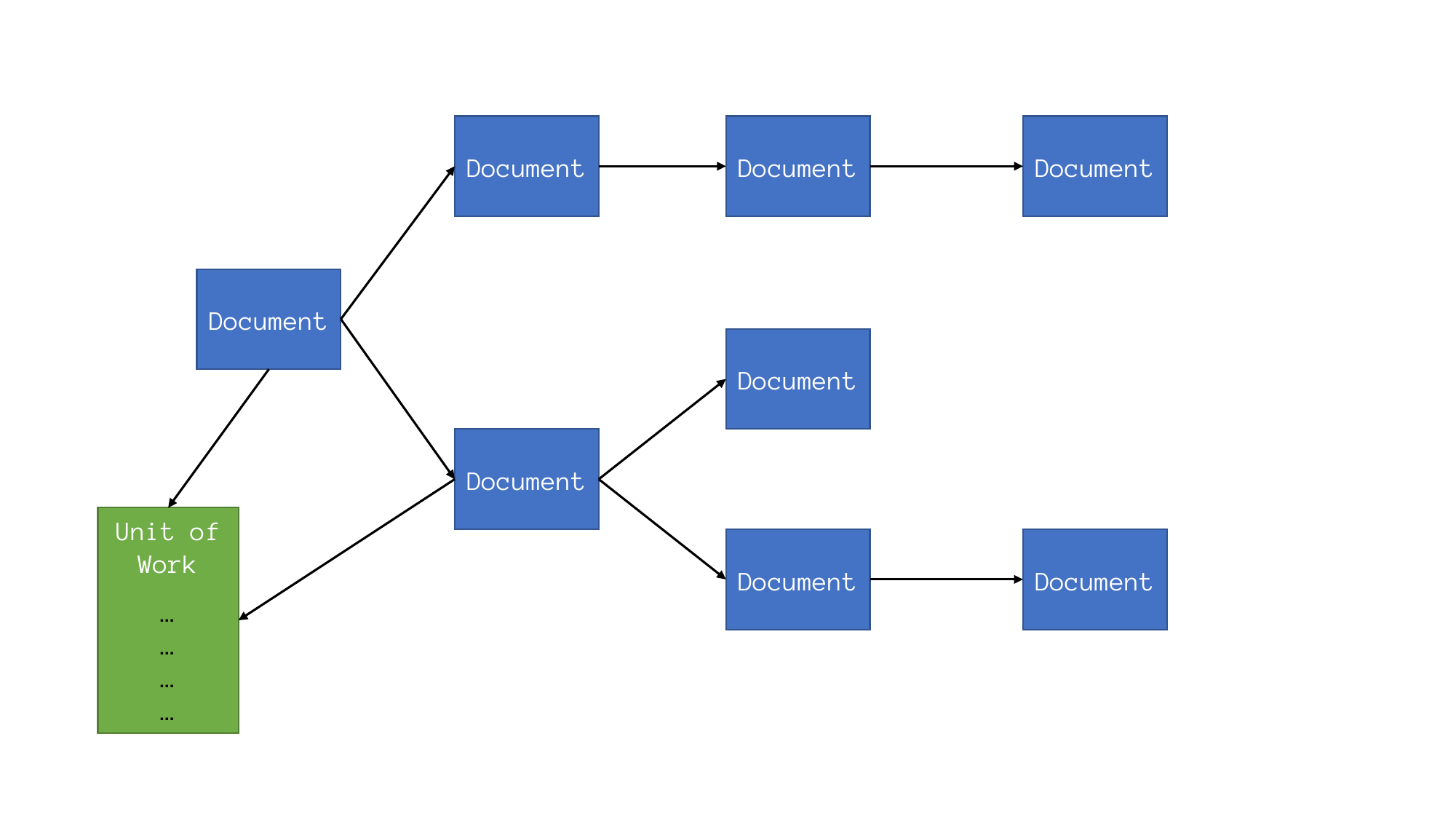

Document
Document
Document
Document
Document
Document
Unit of Work
Document
Document
…
…
…
…